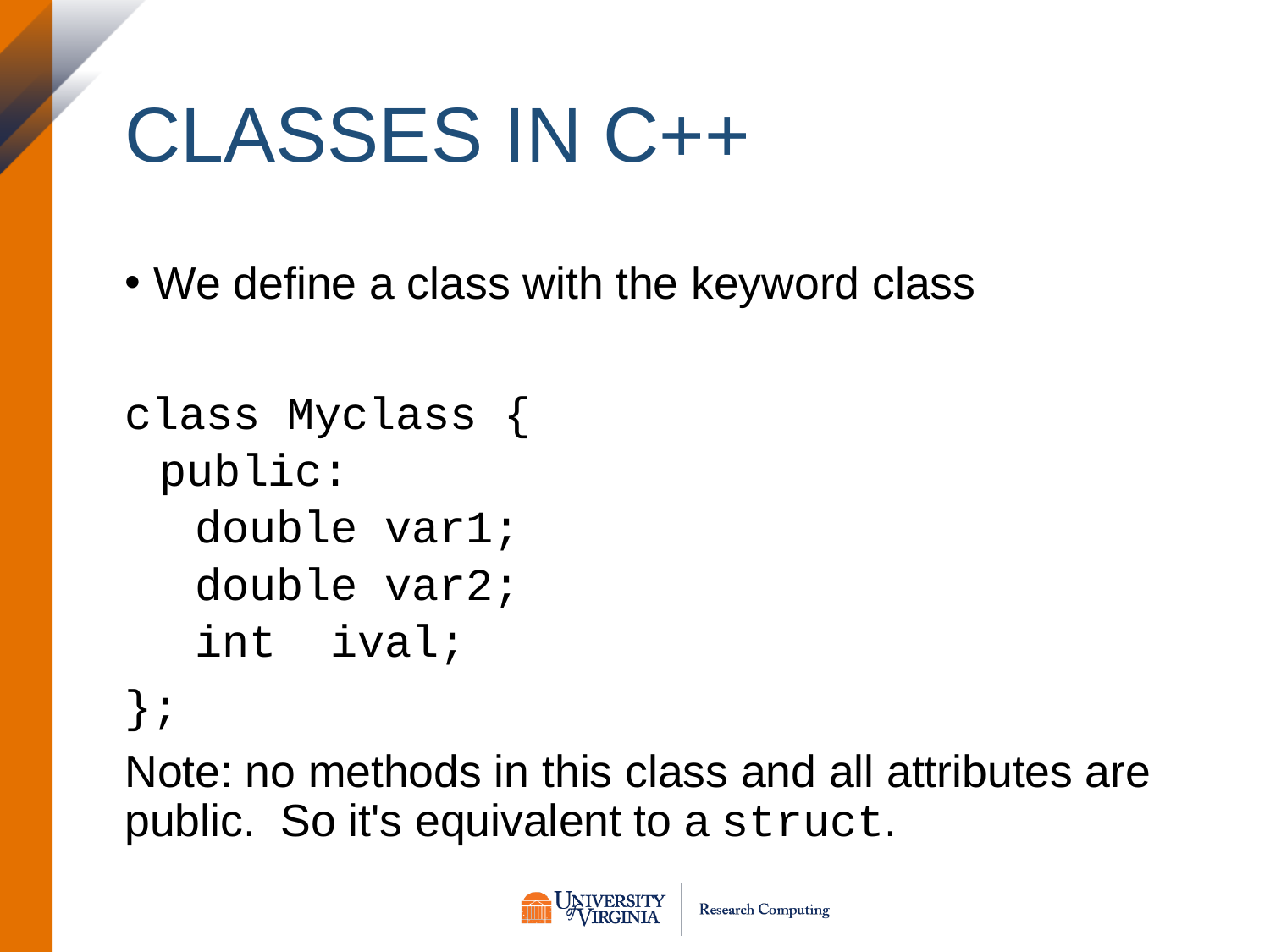

# Classes in C++
We define a class with the keyword class

class Myclass {
public:
double var1;
double var2;
int  ival;
};
Note: no methods in this class and all attributes are public.  So it's equivalent to a struct.